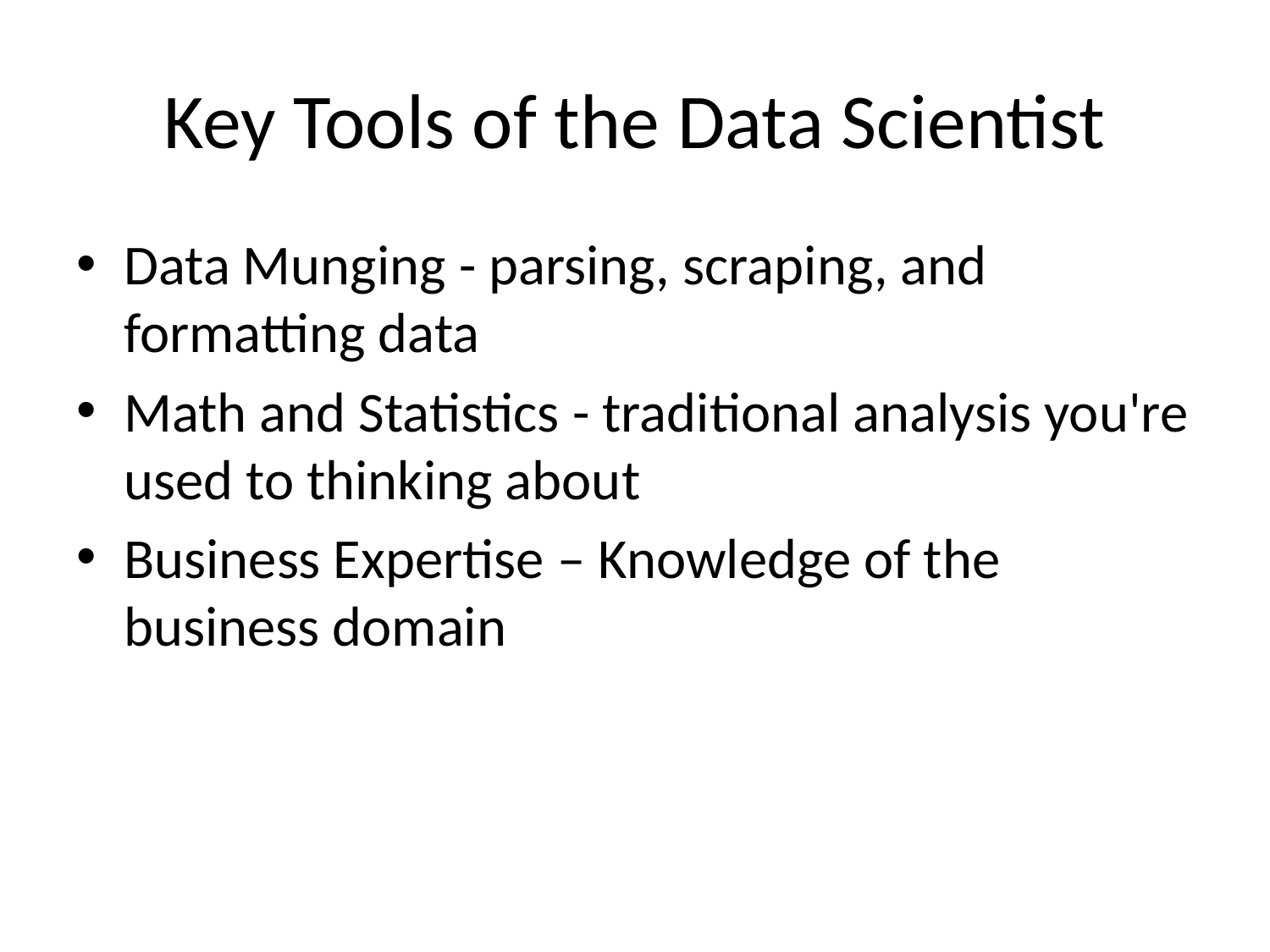

# Key Tools of the Data Scientist
Data Munging - parsing, scraping, and formatting data
Math and Statistics - traditional analysis you're used to thinking about
Business Expertise – Knowledge of the business domain